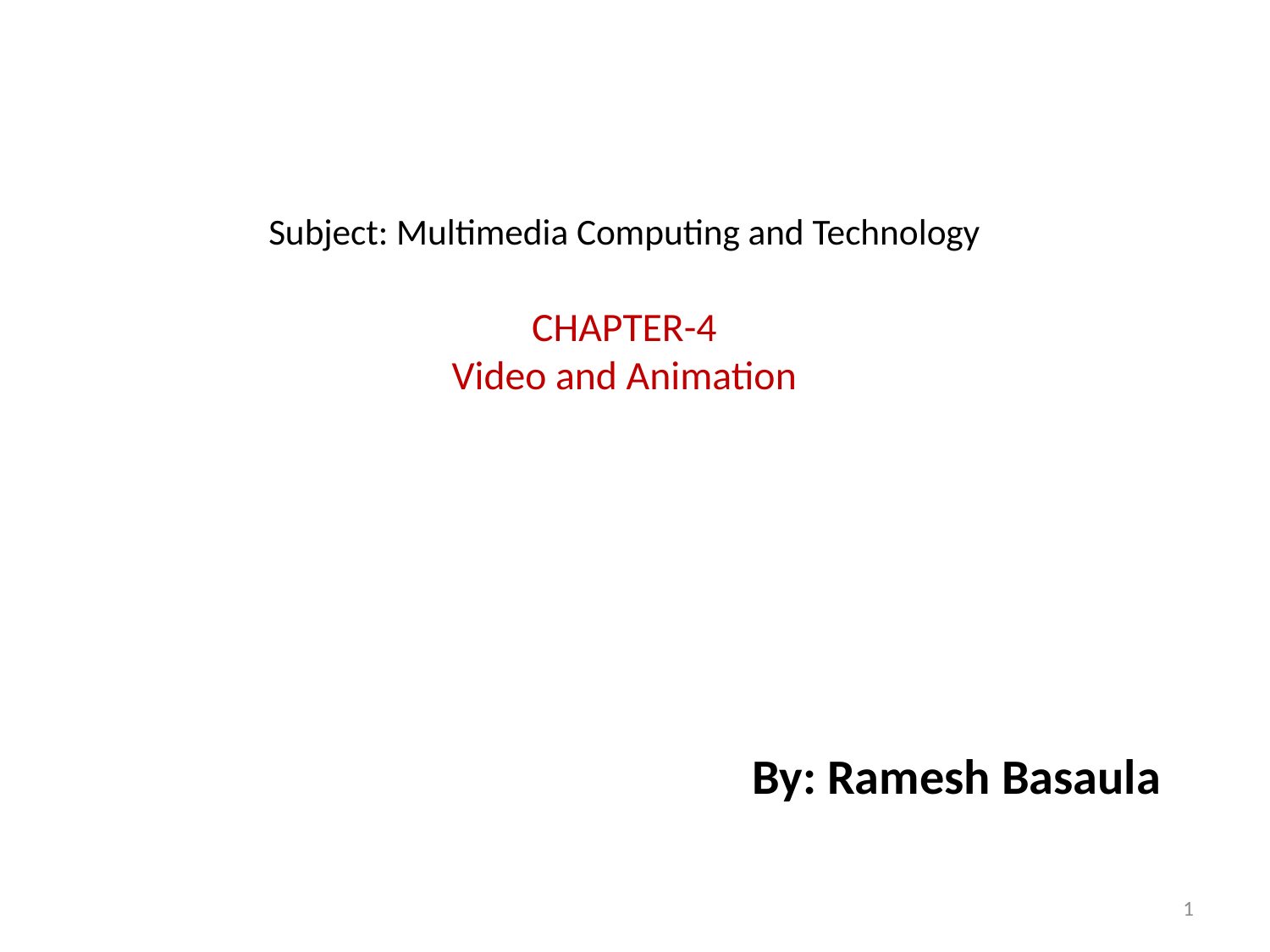

# Subject: Multimedia Computing and Technology CHAPTER-4 Video and Animation

By: Ramesh Basaula
1